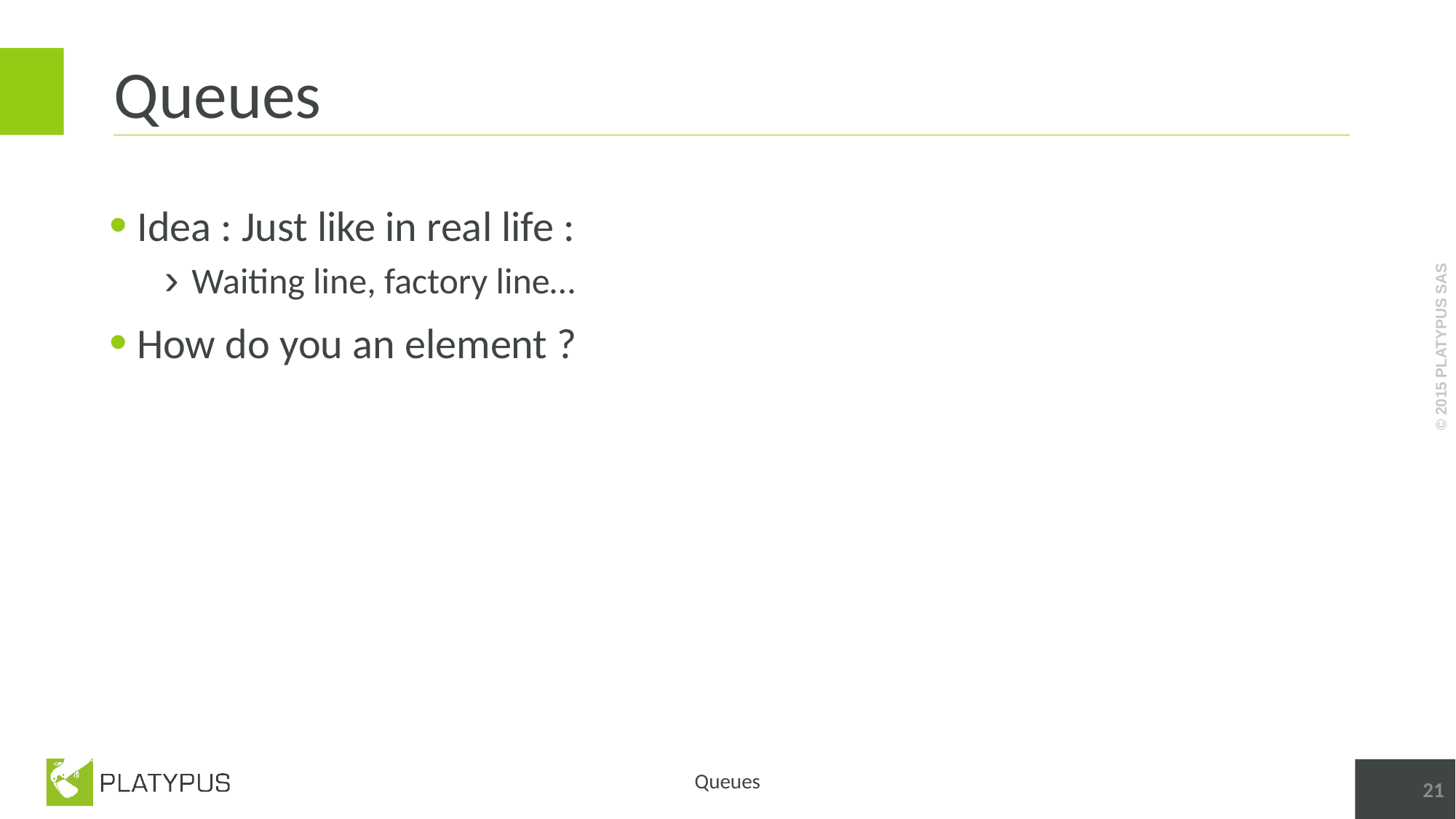

# Queues
Idea : Just like in real life :
Waiting line, factory line…
How do you an element ?

21
Queues